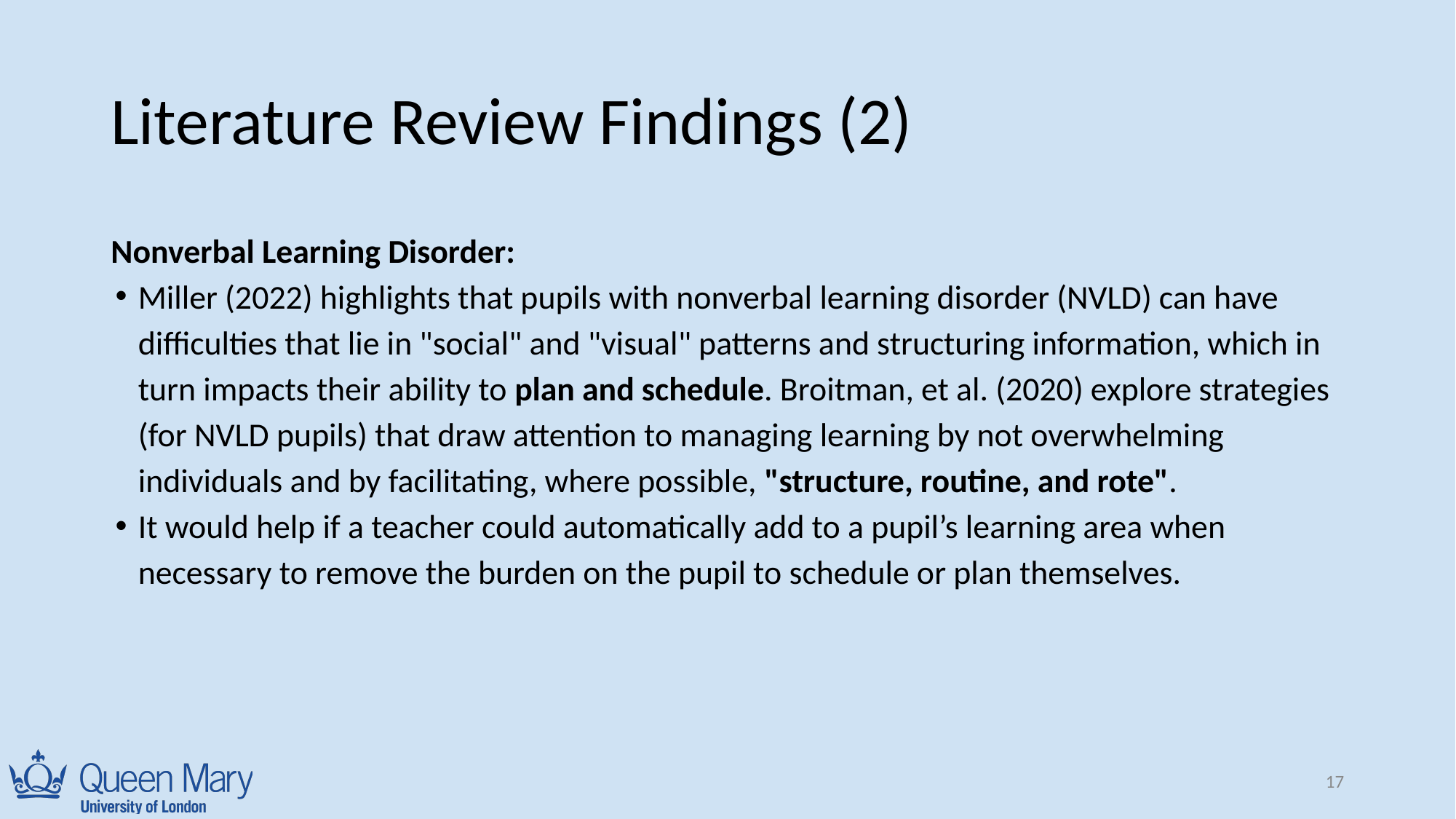

# Literature Review Findings (2)
Nonverbal Learning Disorder:
Miller (2022) highlights that pupils with nonverbal learning disorder (NVLD) can have difficulties that lie in "social" and "visual" patterns and structuring information, which in turn impacts their ability to plan and schedule. Broitman, et al. (2020) explore strategies (for NVLD pupils) that draw attention to managing learning by not overwhelming individuals and by facilitating, where possible, "structure, routine, and rote".
It would help if a teacher could automatically add to a pupil’s learning area when necessary to remove the burden on the pupil to schedule or plan themselves.

17